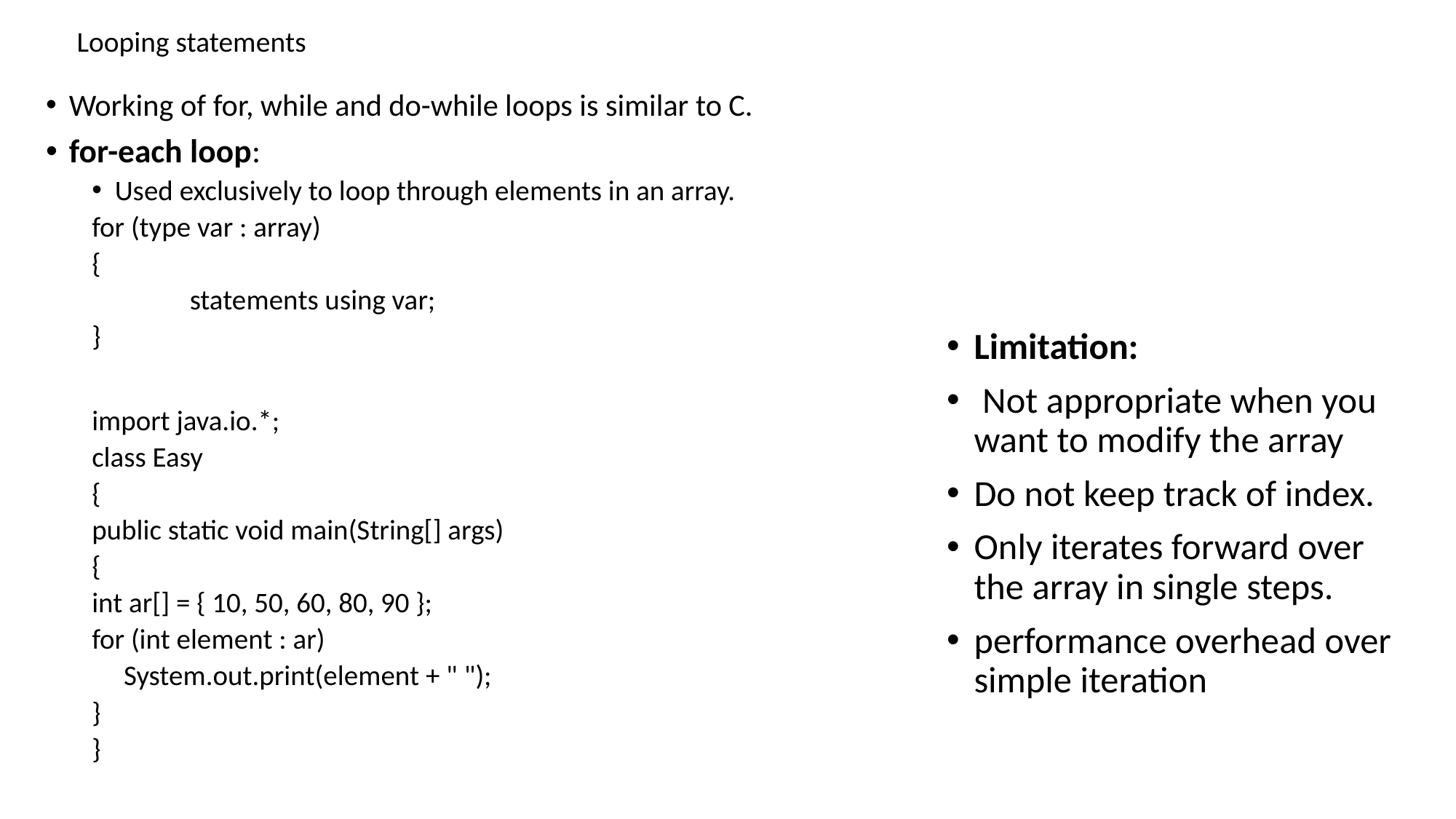

# Looping statements
Working of for, while and do-while loops is similar to C.
for-each loop:
Used exclusively to loop through elements in an array.
	for (type var : array)
	{
  	  statements using var;
	}

import java.io.*;
class Easy
{
	public static void main(String[] args)
	{
		int ar[] = { 10, 50, 60, 80, 90 };
		for (int element : ar)
		     System.out.print(element + " ");
	}
}

Limitation:
 Not appropriate when you want to modify the array
Do not keep track of index.
Only iterates forward over the array in single steps.
performance overhead over simple iteration